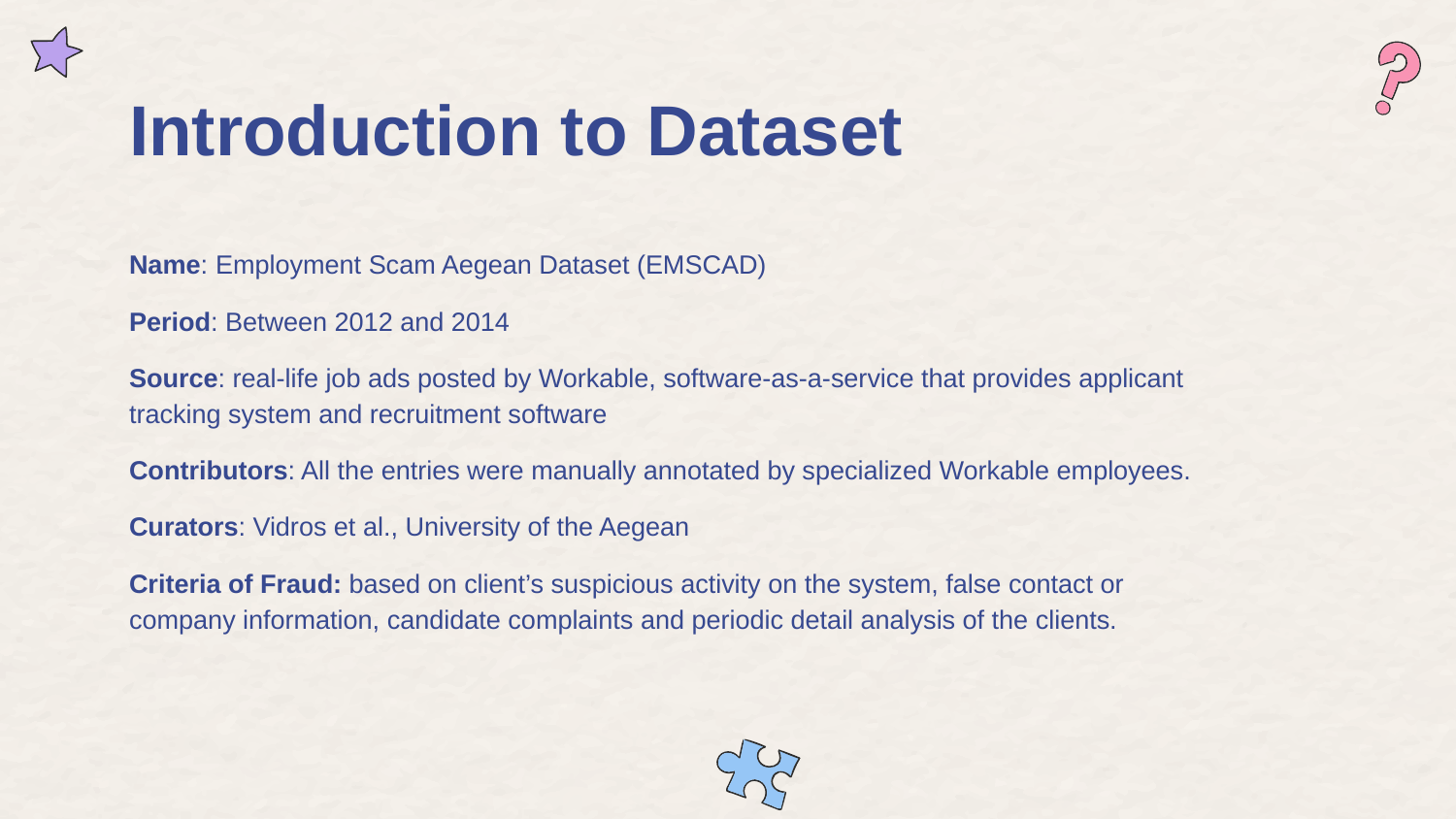

# Introduction to Dataset
Name:  Employment Scam Aegean Dataset (EMSCAD)
Period: Between 2012 and 2014
Source: real-life job ads posted by Workable, software-as-a-service that provides applicant tracking system and recruitment software
Contributors: All the entries were manually annotated by specialized Workable employees.
Curators: Vidros et al., University of the Aegean
Criteria of Fraud: based on client’s suspicious activity on the system, false contact or company information, candidate complaints and periodic detail analysis of the clients.